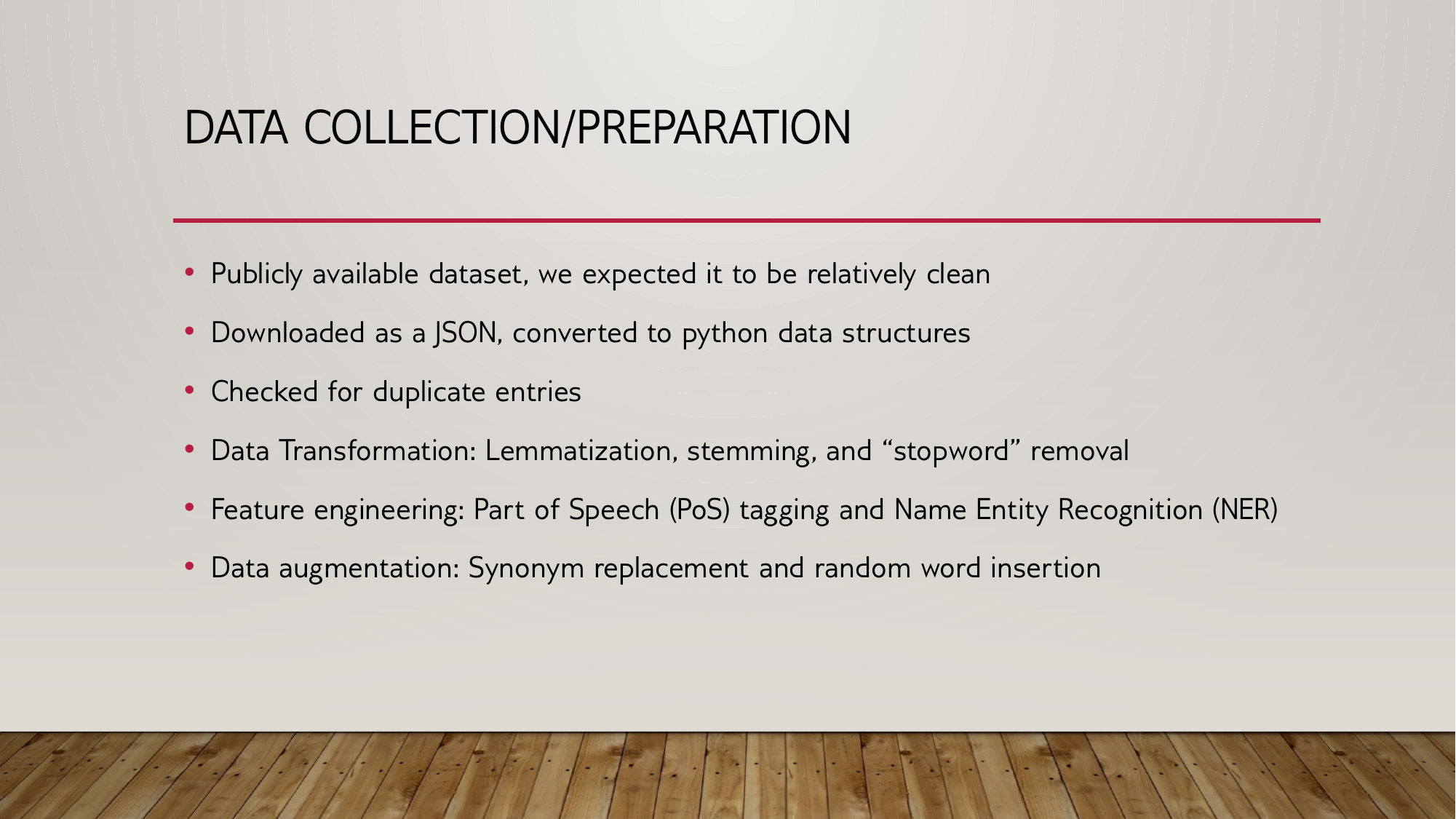

# Data Collection/preparation
Publicly available dataset, we expected it to be relatively clean
Downloaded as a JSON, converted to python data structures
Checked for duplicate entries
Data Transformation: Lemmatization, stemming, and “stopword” removal
Feature engineering: Part of Speech (PoS) tagging and Name Entity Recognition (NER)
Data augmentation: Synonym replacement and random word insertion